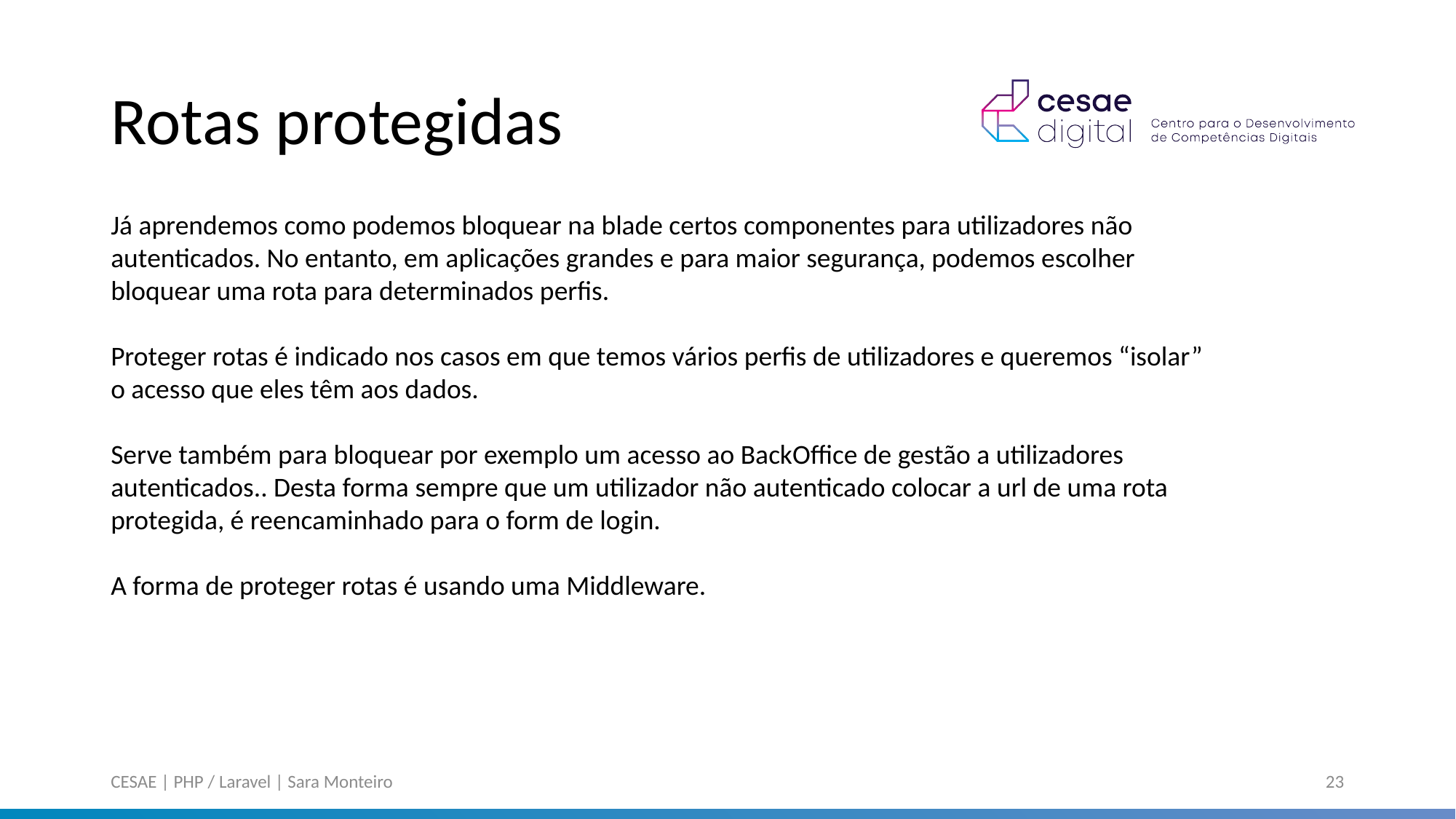

# Rotas protegidas
Já aprendemos como podemos bloquear na blade certos componentes para utilizadores não autenticados. No entanto, em aplicações grandes e para maior segurança, podemos escolher bloquear uma rota para determinados perfis.

Proteger rotas é indicado nos casos em que temos vários perfis de utilizadores e queremos “isolar” o acesso que eles têm aos dados.

Serve também para bloquear por exemplo um acesso ao BackOffice de gestão a utilizadores autenticados.. Desta forma sempre que um utilizador não autenticado colocar a url de uma rota protegida, é reencaminhado para o form de login.

A forma de proteger rotas é usando uma Middleware.

CESAE | PHP / Laravel | Sara Monteiro
23